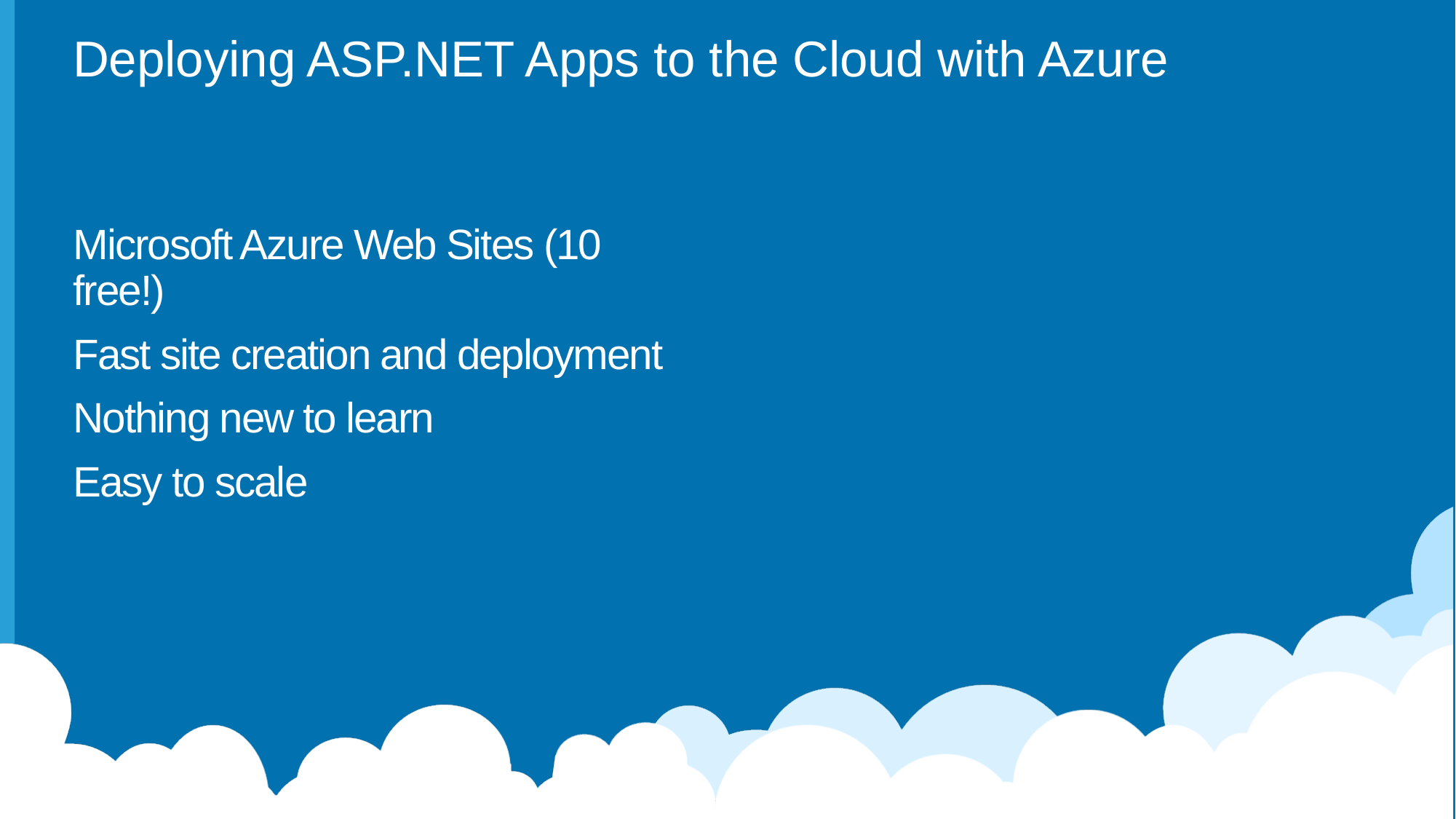

# Deploying ASP.NET Apps to the Cloud with Azure
Microsoft Azure Web Sites (10 free!)
Fast site creation and deployment
Nothing new to learn
Easy to scale